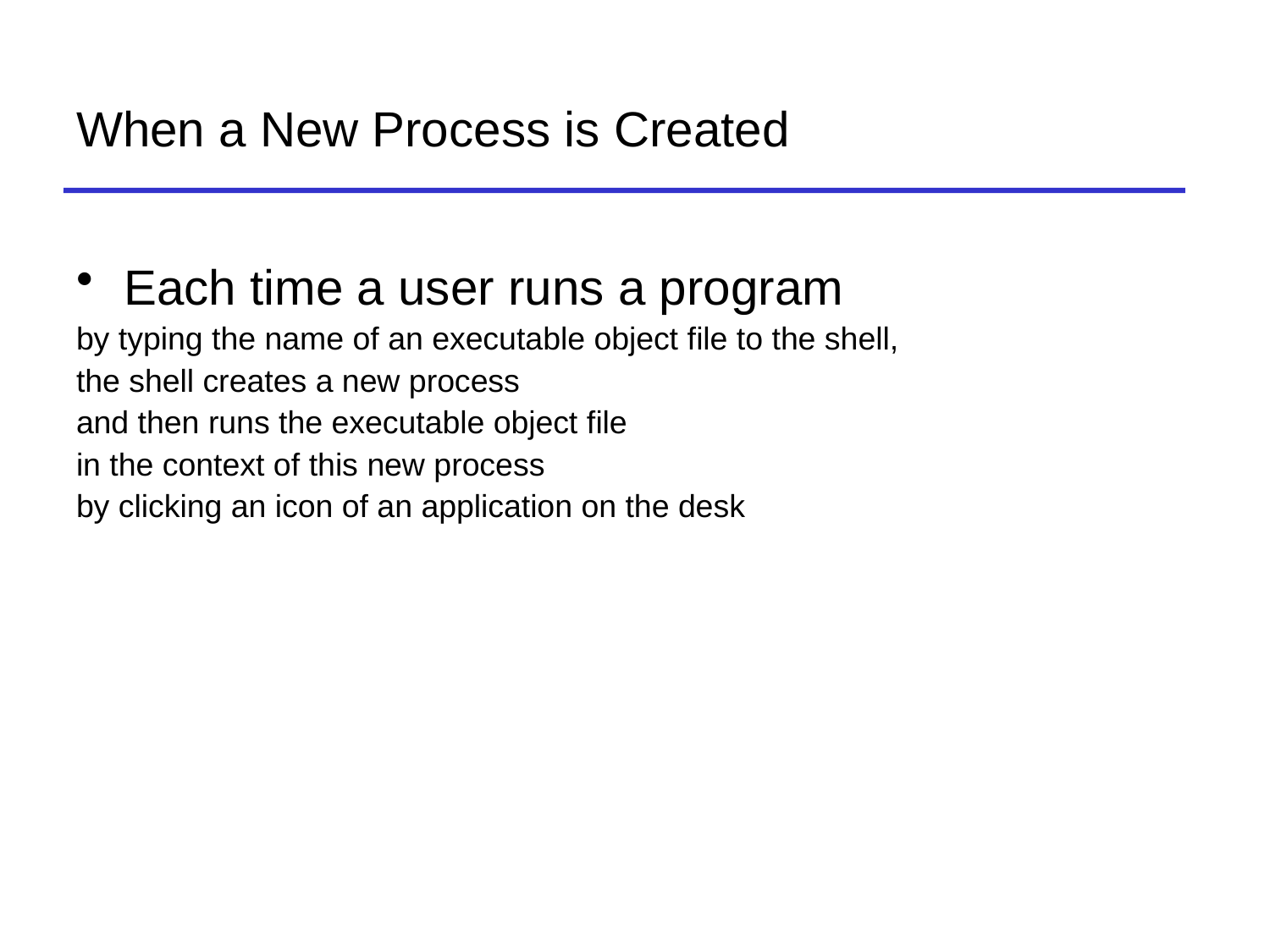

# When a New Process is Created
Each time a user runs a program
by typing the name of an executable object file to the shell,
the shell creates a new process
and then runs the executable object file
in the context of this new process
by clicking an icon of an application on the desk